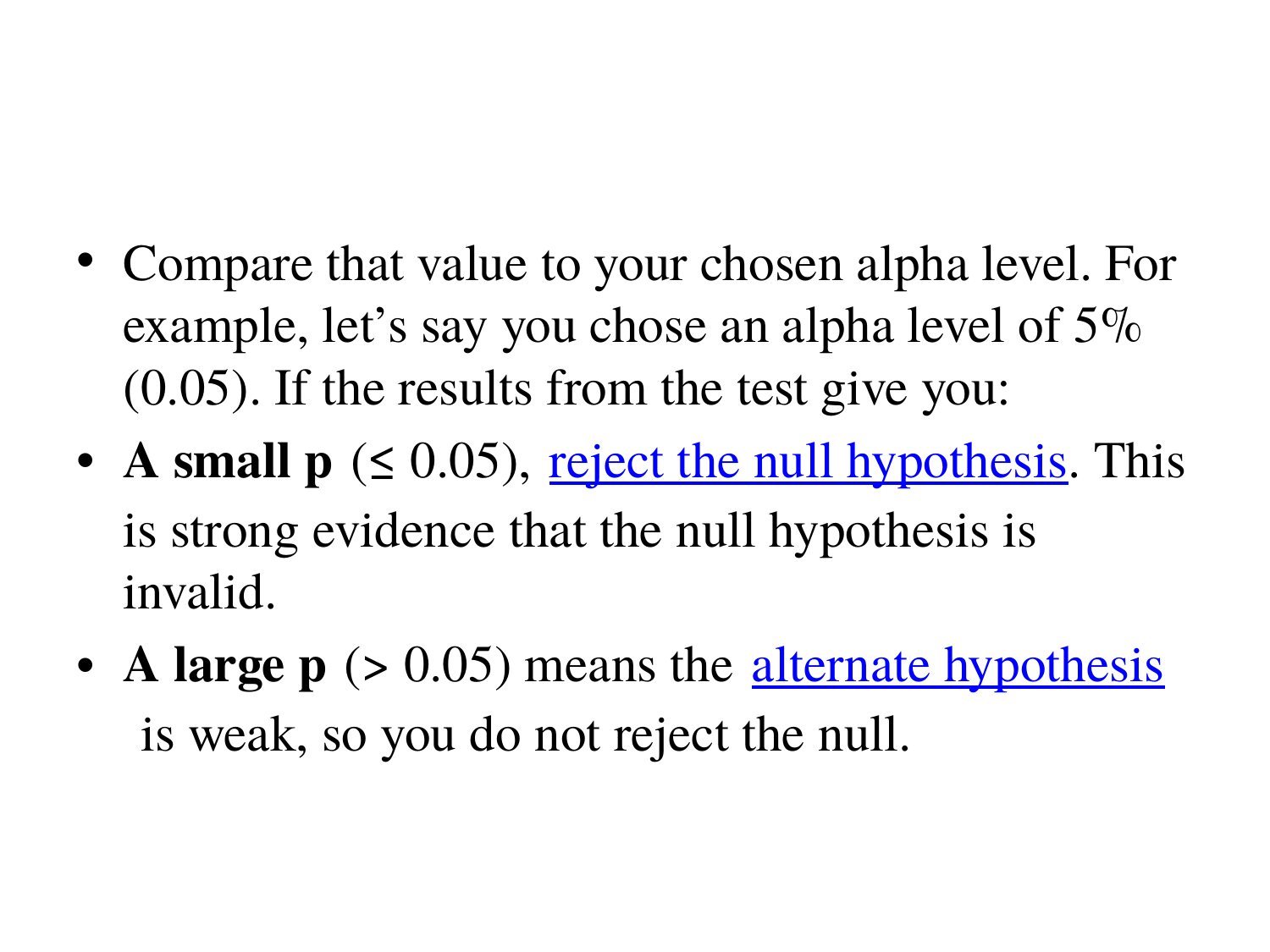

#
Compare that value to your chosen alpha level. For example, let’s say you chose an alpha level of 5% (0.05). If the results from the test give you:
A small p (≤ 0.05), reject the null hypothesis. This is strong evidence that the null hypothesis is invalid.
A large p (> 0.05) means the alternate hypothesis is weak, so you do not reject the null.